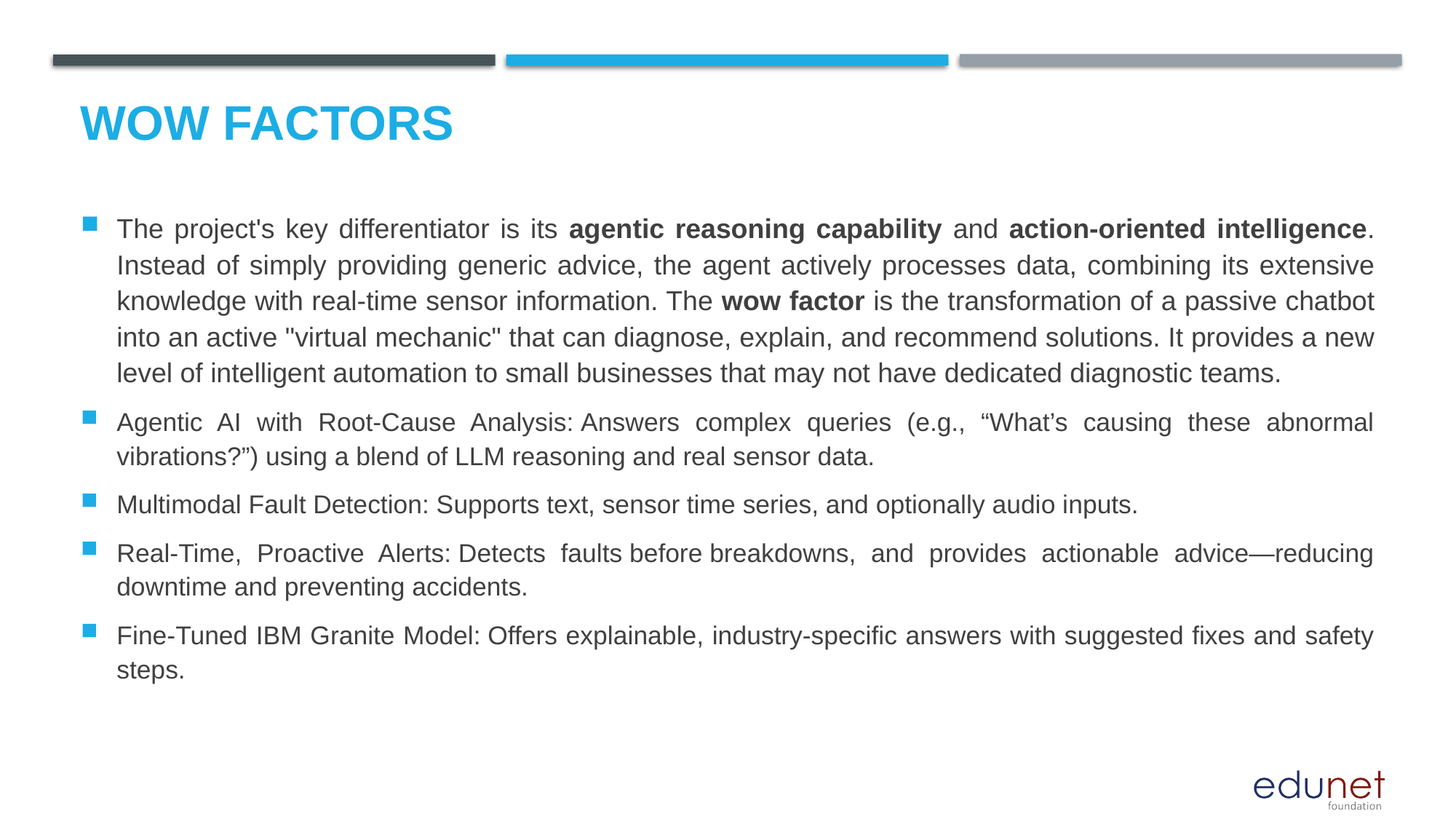

# Wow factors
The project's key differentiator is its agentic reasoning capability and action-oriented intelligence. Instead of simply providing generic advice, the agent actively processes data, combining its extensive knowledge with real-time sensor information. The wow factor is the transformation of a passive chatbot into an active "virtual mechanic" that can diagnose, explain, and recommend solutions. It provides a new level of intelligent automation to small businesses that may not have dedicated diagnostic teams.
Agentic AI with Root-Cause Analysis: Answers complex queries (e.g., “What’s causing these abnormal vibrations?”) using a blend of LLM reasoning and real sensor data.
Multimodal Fault Detection: Supports text, sensor time series, and optionally audio inputs.
Real-Time, Proactive Alerts: Detects faults before breakdowns, and provides actionable advice—reducing downtime and preventing accidents.
Fine-Tuned IBM Granite Model: Offers explainable, industry-specific answers with suggested fixes and safety steps.